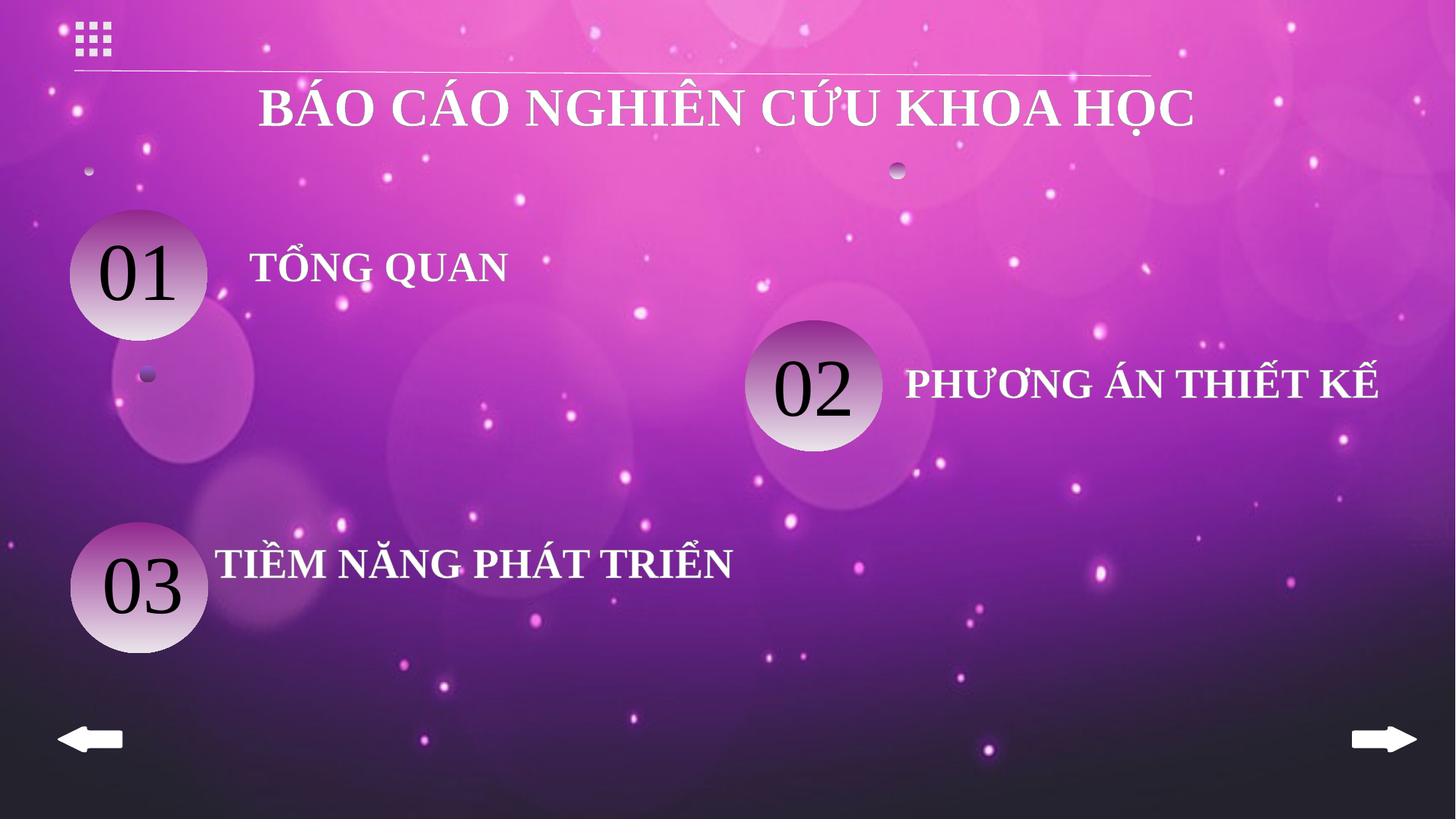

BÁO CÁO NGHIÊN CỨU KHOA HỌC

01
TỔNG QUAN

02
PHƯƠNG ÁN THIẾT KẾ

TIỀM NĂNG PHÁT TRIỂN
03